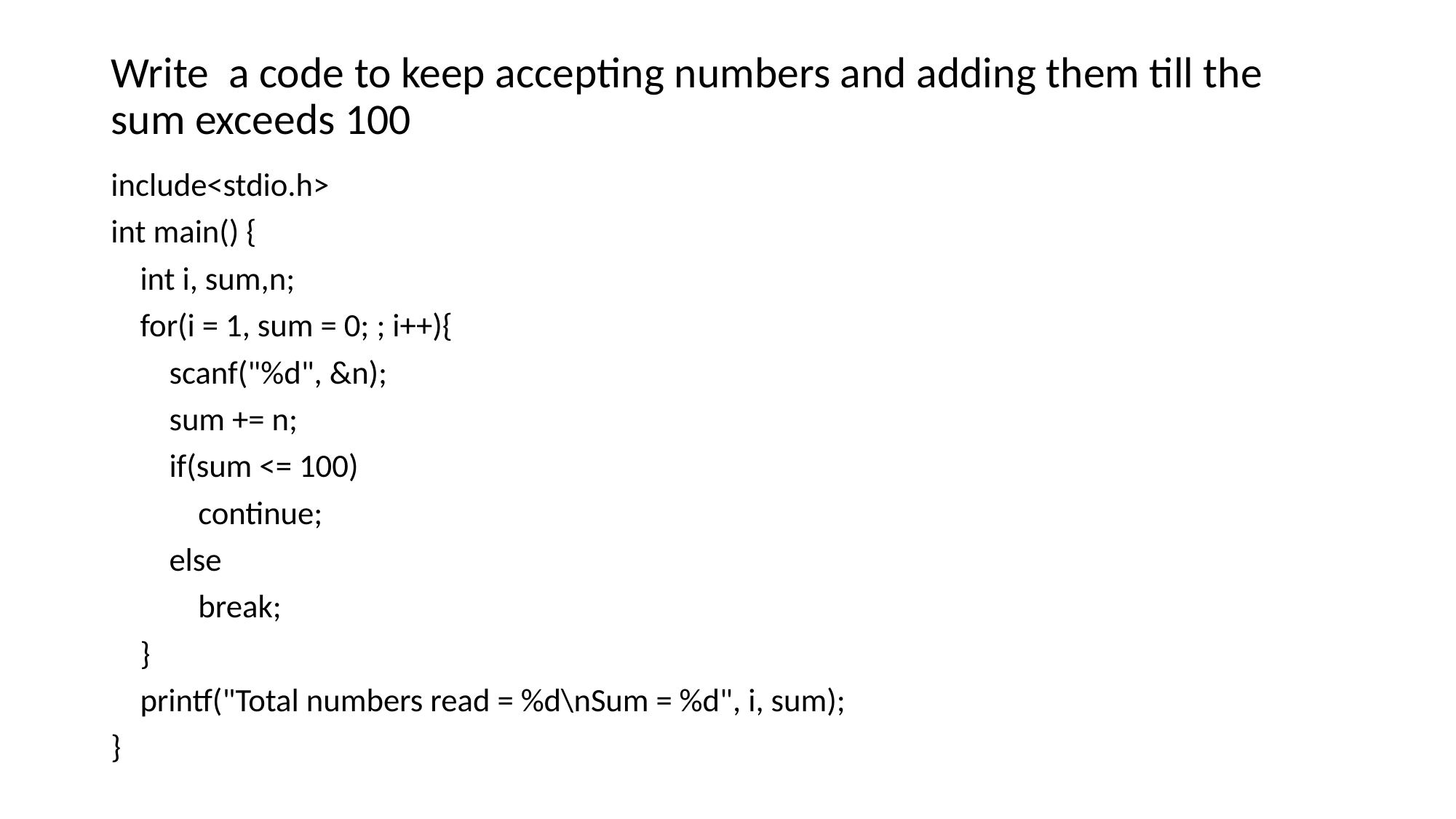

# Write  a code to keep accepting numbers and adding them till the sum exceeds 100
include<stdio.h>
int main() {
    int i, sum,n;
    for(i = 1, sum = 0; ; i++){
        scanf("%d", &n);
        sum += n;
        if(sum <= 100)
            continue;
        else
            break;
    }
    printf("Total numbers read = %d\nSum = %d", i, sum);
}